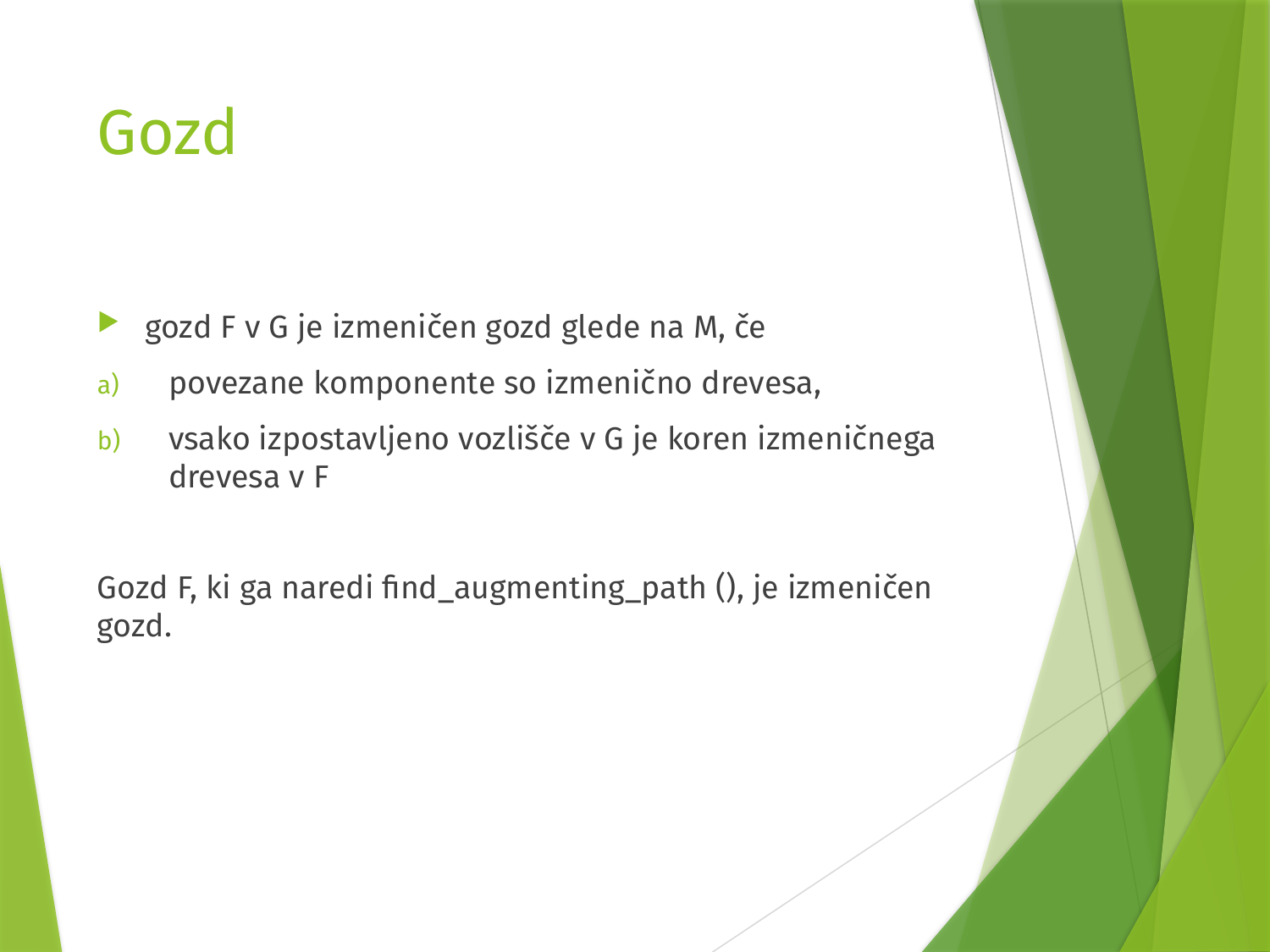

# Gozd
gozd F v G je izmeničen gozd glede na M, če
povezane komponente so izmenično drevesa,
vsako izpostavljeno vozlišče v G je koren izmeničnega drevesa v F

Gozd F, ki ga naredi find_augmenting_path (), je izmeničen gozd.